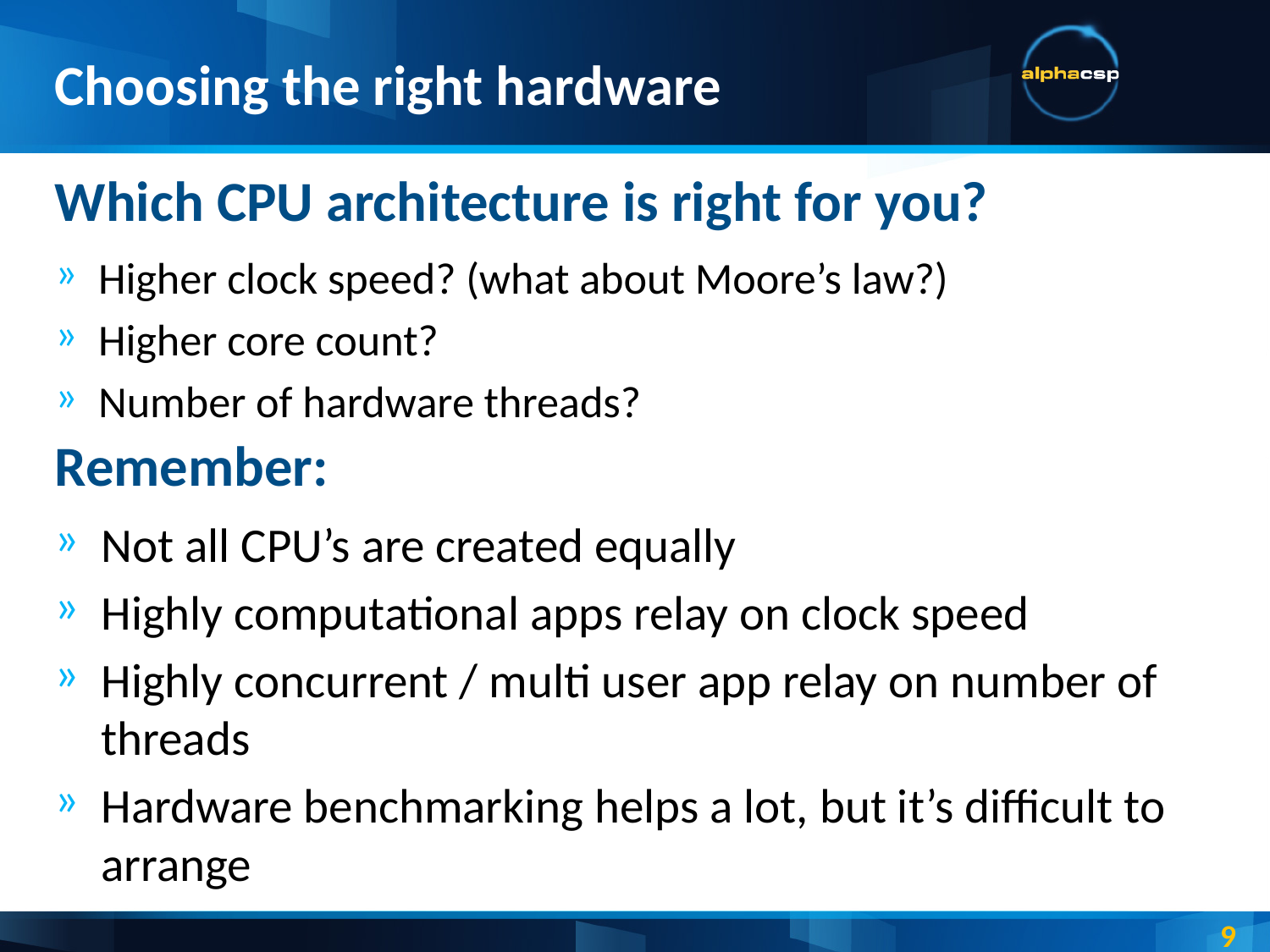

# Choosing the right hardware
Which CPU architecture is right for you?
Higher clock speed? (what about Moore’s law?)
Higher core count?
Number of hardware threads?

Remember:
Not all CPU’s are created equally
Highly computational apps relay on clock speed
Highly concurrent / multi user app relay on number of threads
Hardware benchmarking helps a lot, but it’s difficult to arrange